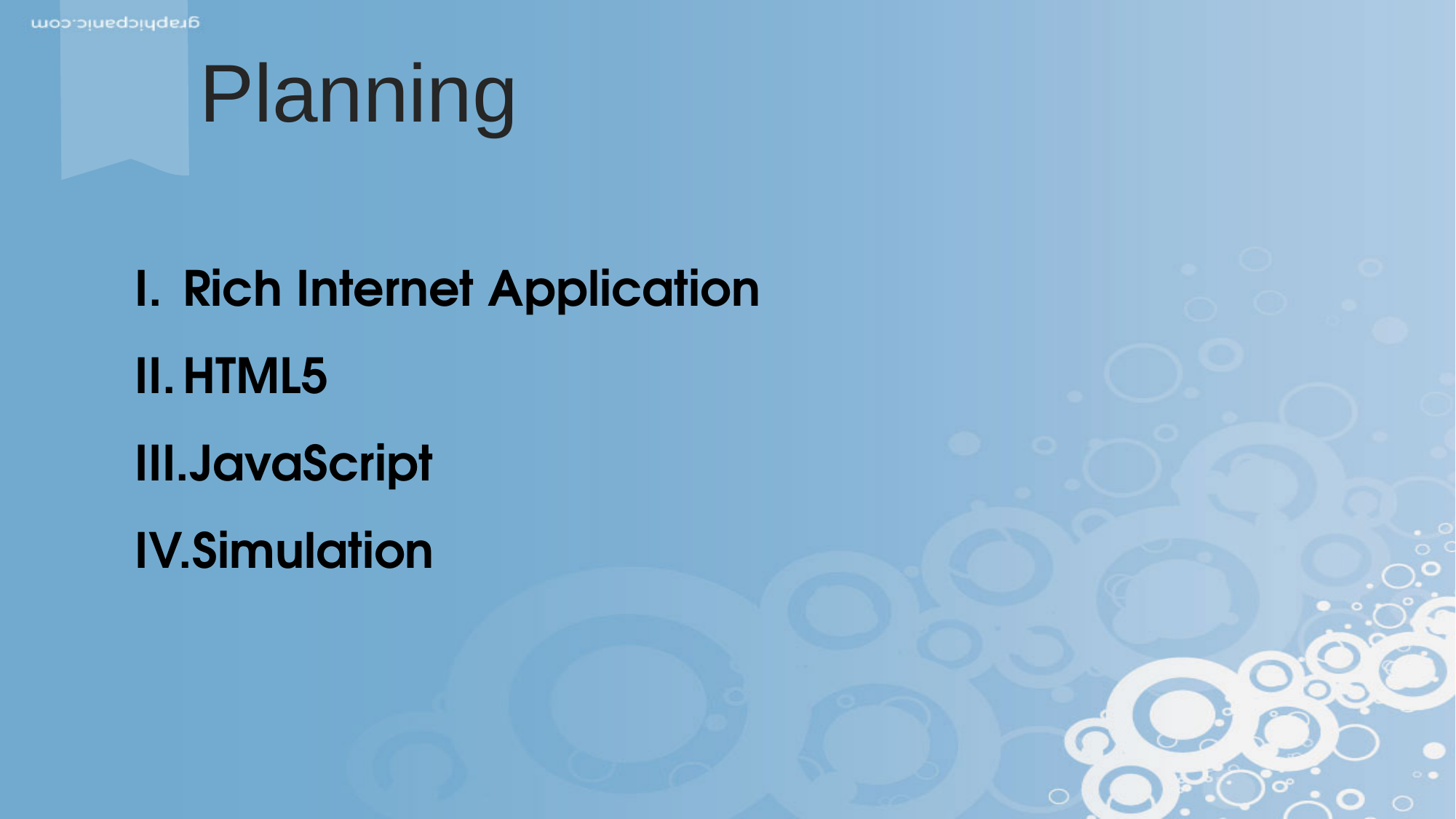

Planning
Rich Internet Application
HTML5
JavaScript
Simulation